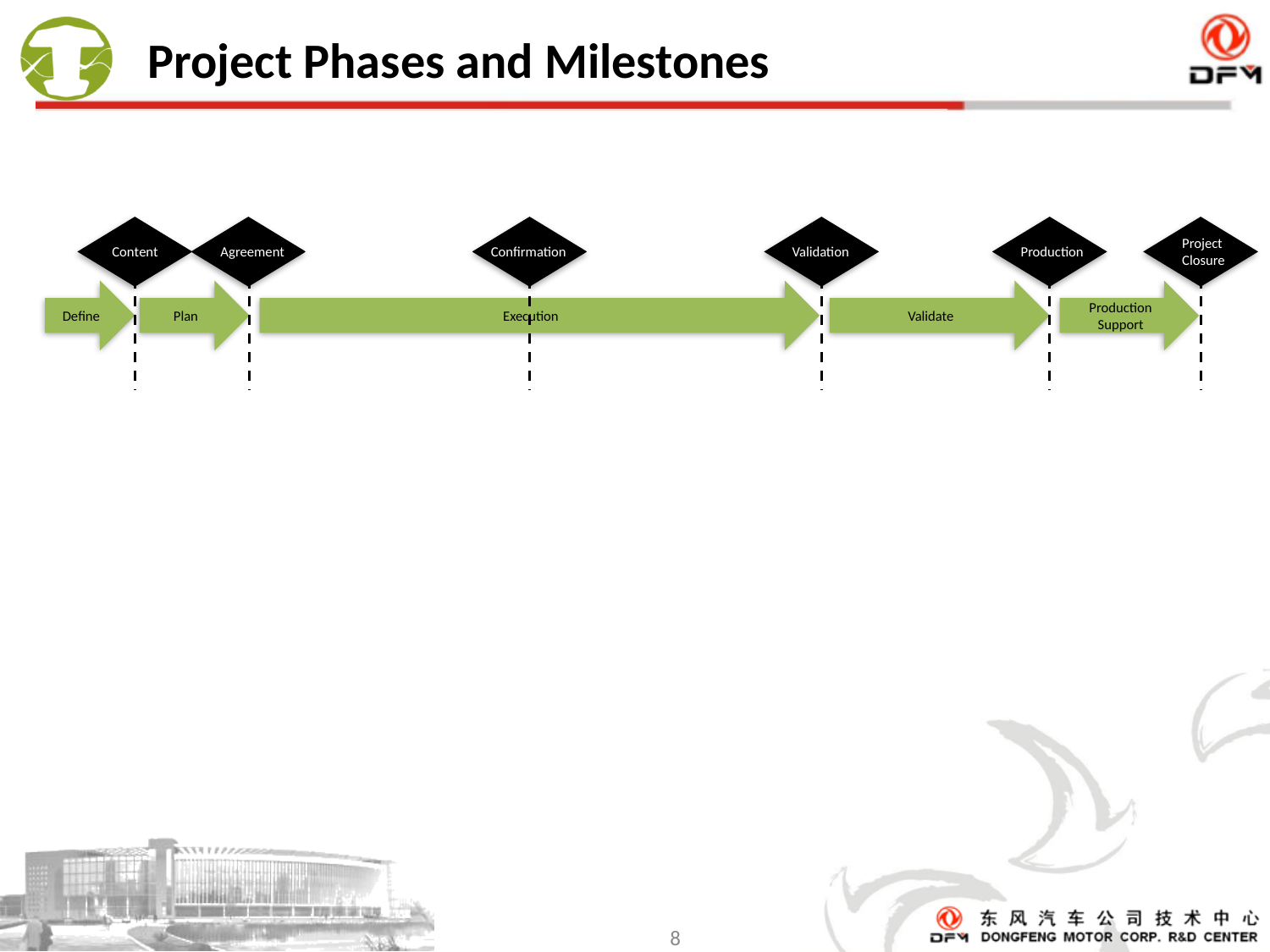

# Project Phases and Milestones

Project
Closure
Content
Agreement
Confirmation
Validation
Production
Define
Plan
Execution
Validate
Production Support
8